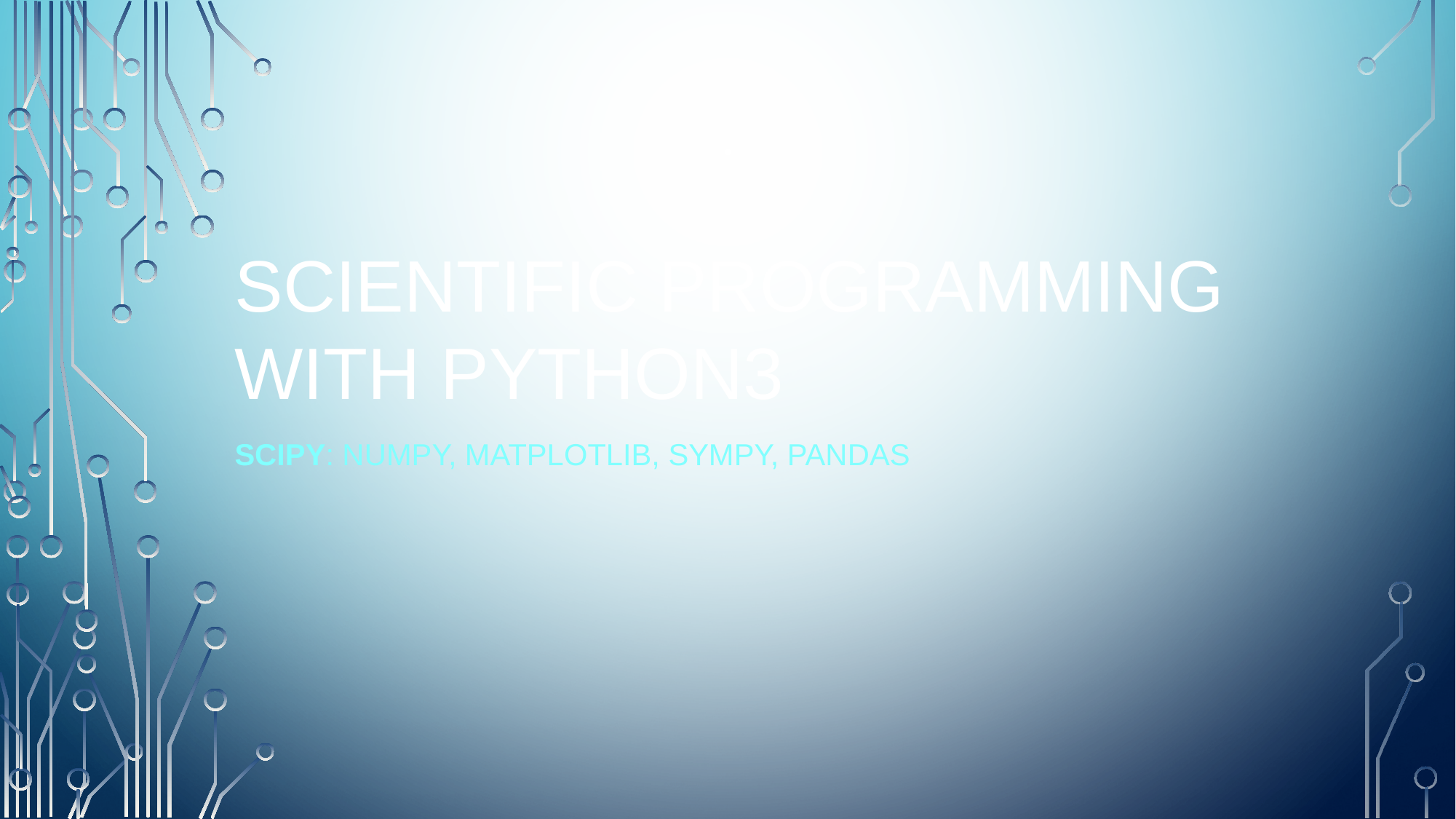

Scientific programming
with Python3
Scipy: numpy, matplotlib, sympy, pandas